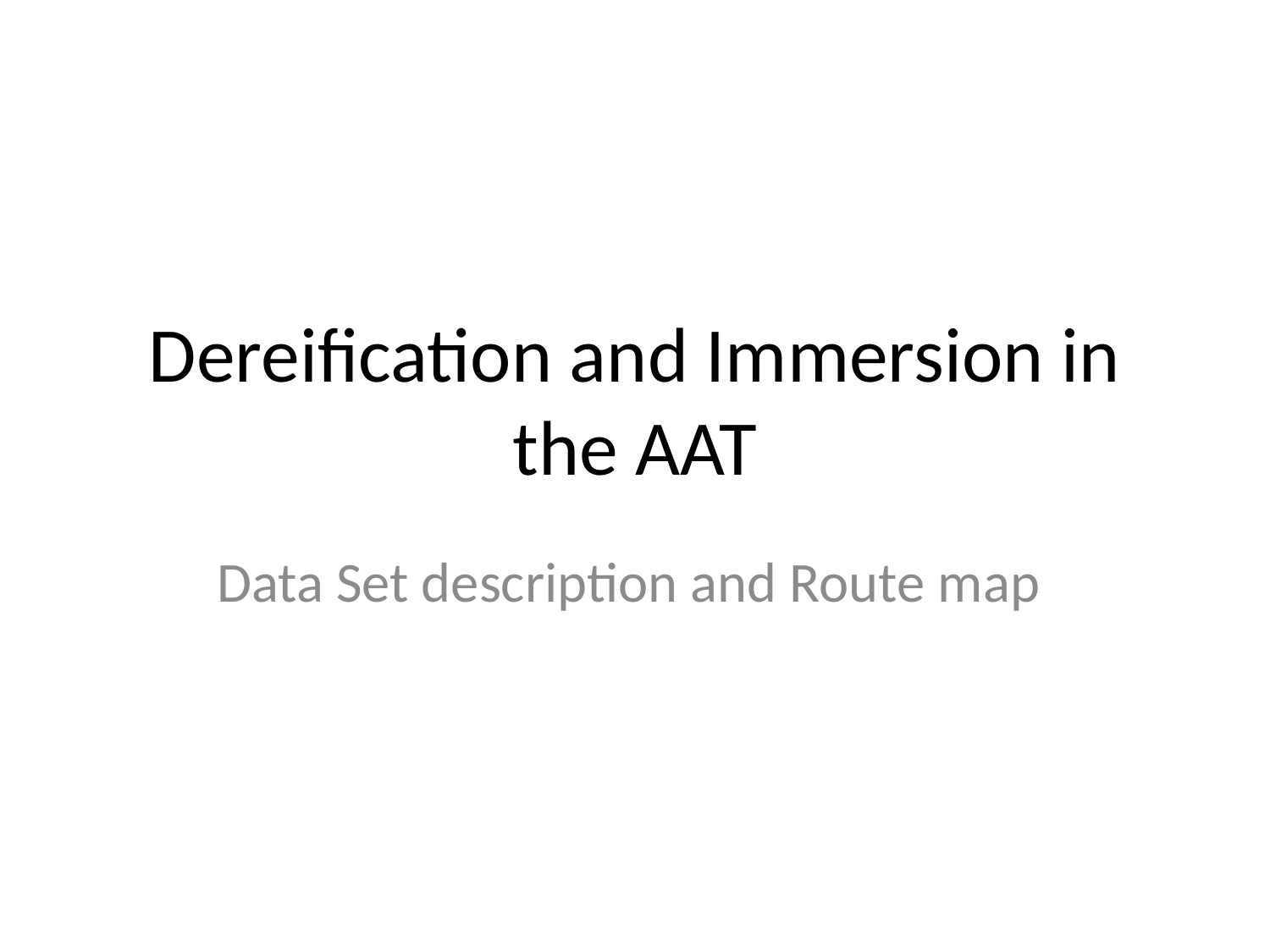

# Dereification and Immersion in the AAT
Data Set description and Route map